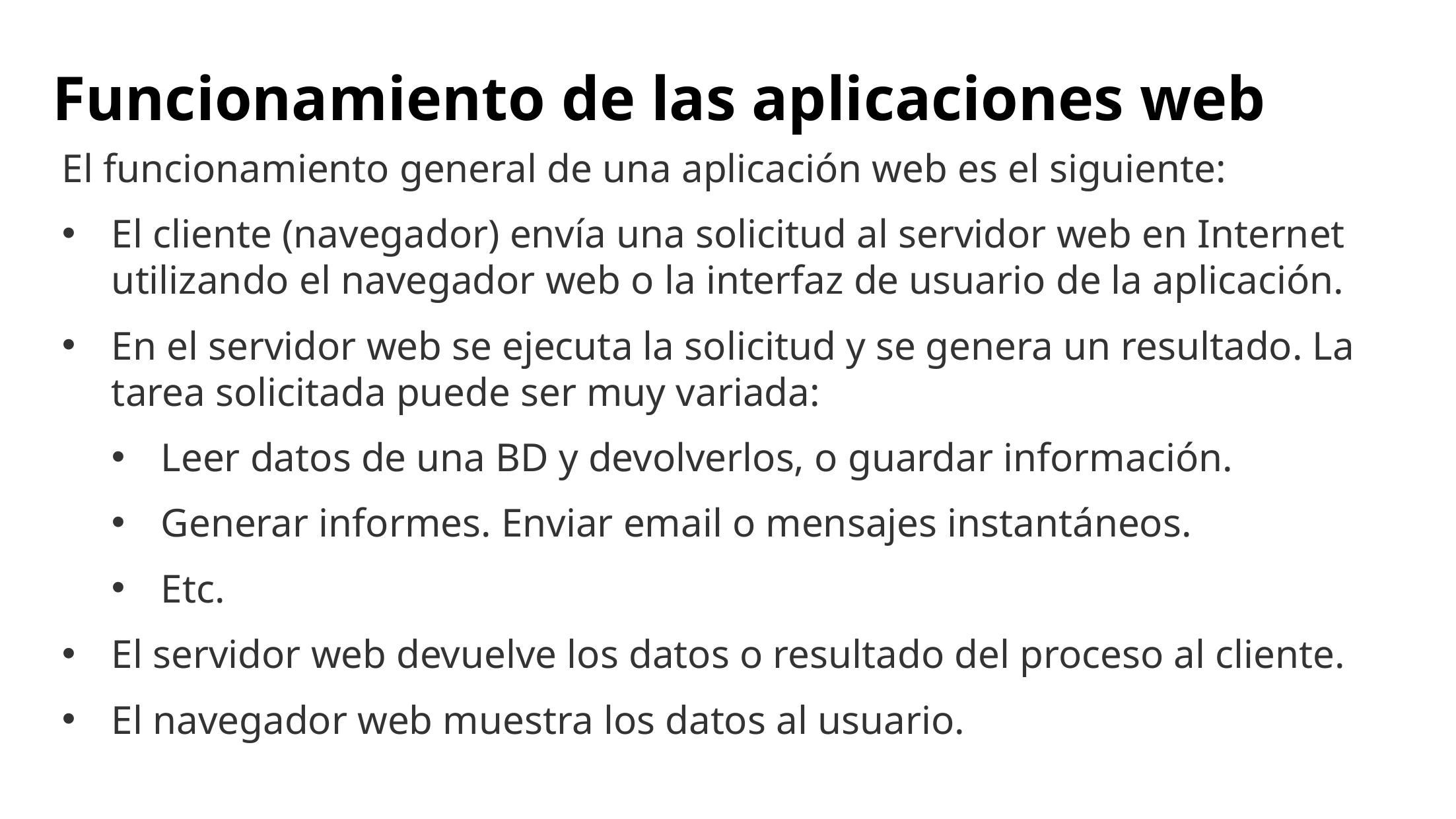

# Funcionamiento de las aplicaciones web
El funcionamiento general de una aplicación web es el siguiente:
El cliente (navegador) envía una solicitud al servidor web en Internet utilizando el navegador web o la interfaz de usuario de la aplicación.
En el servidor web se ejecuta la solicitud y se genera un resultado. La tarea solicitada puede ser muy variada:
Leer datos de una BD y devolverlos, o guardar información.
Generar informes. Enviar email o mensajes instantáneos.
Etc.
El servidor web devuelve los datos o resultado del proceso al cliente.
El navegador web muestra los datos al usuario.